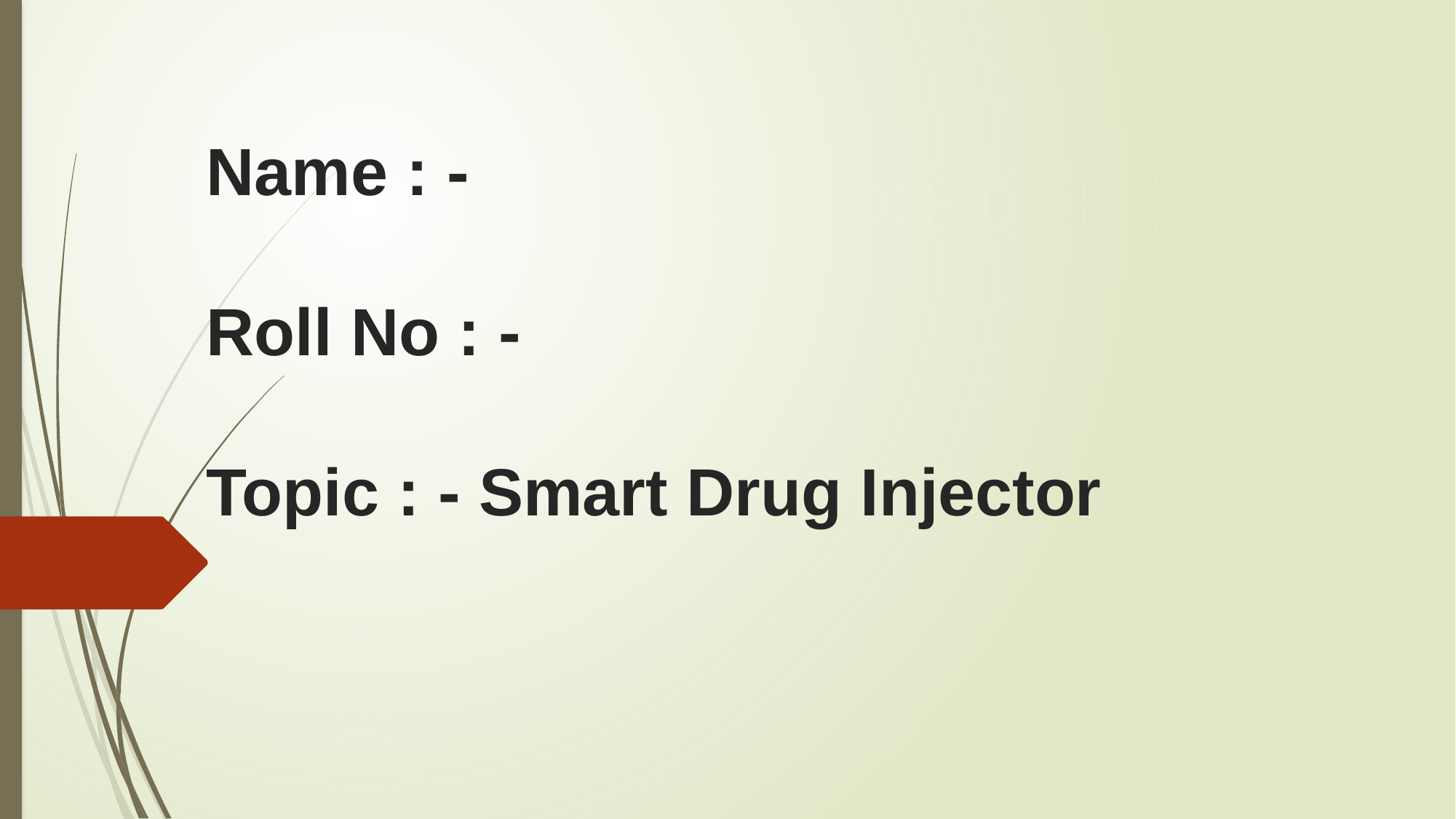

# Name : - Roll No : - Topic : - Smart Drug Injector